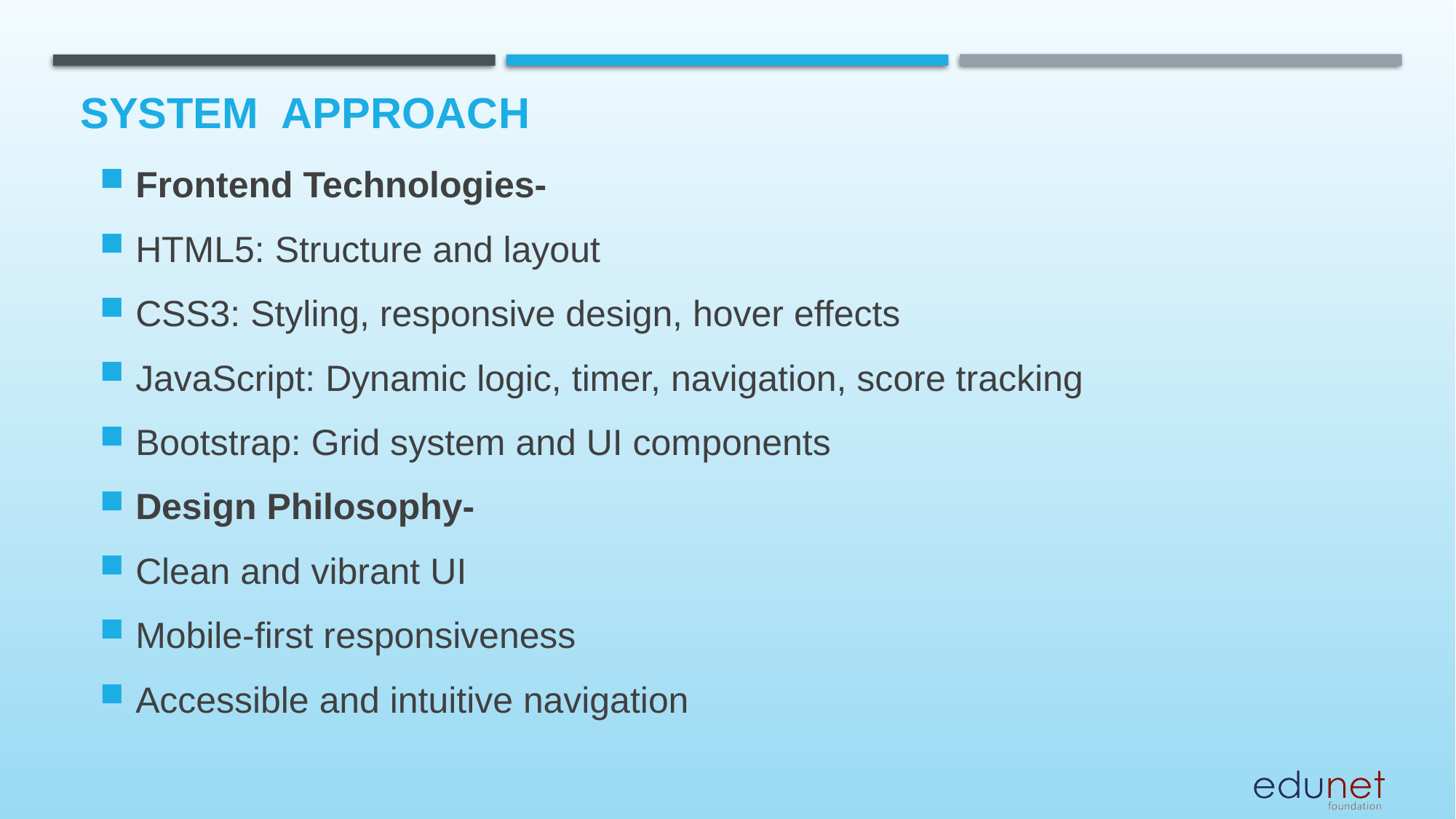

# System  Approach
Frontend Technologies-
HTML5: Structure and layout
CSS3: Styling, responsive design, hover effects
JavaScript: Dynamic logic, timer, navigation, score tracking
Bootstrap: Grid system and UI components
Design Philosophy-
Clean and vibrant UI
Mobile-first responsiveness
Accessible and intuitive navigation